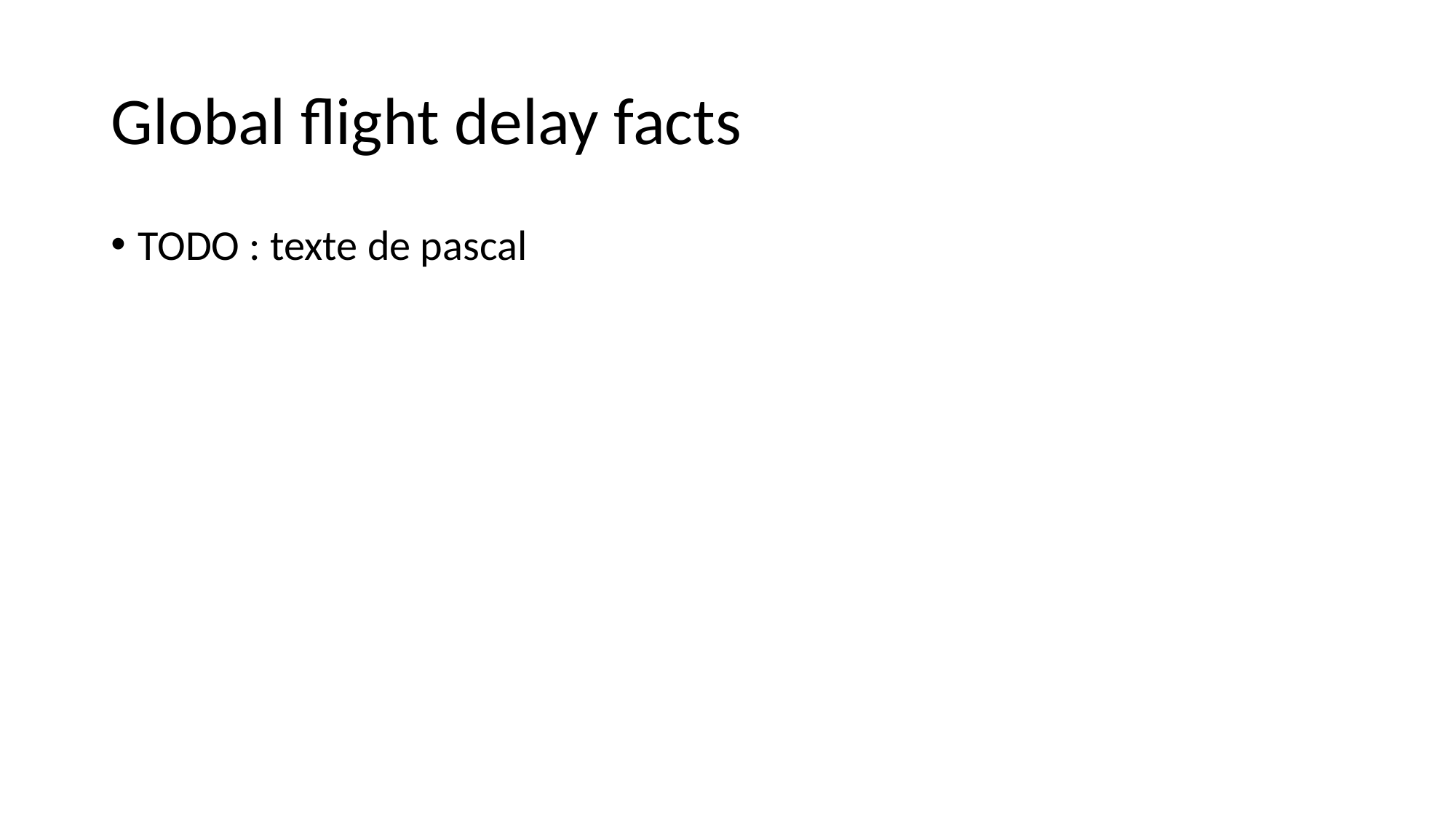

# Global flight delay facts
TODO : texte de pascal